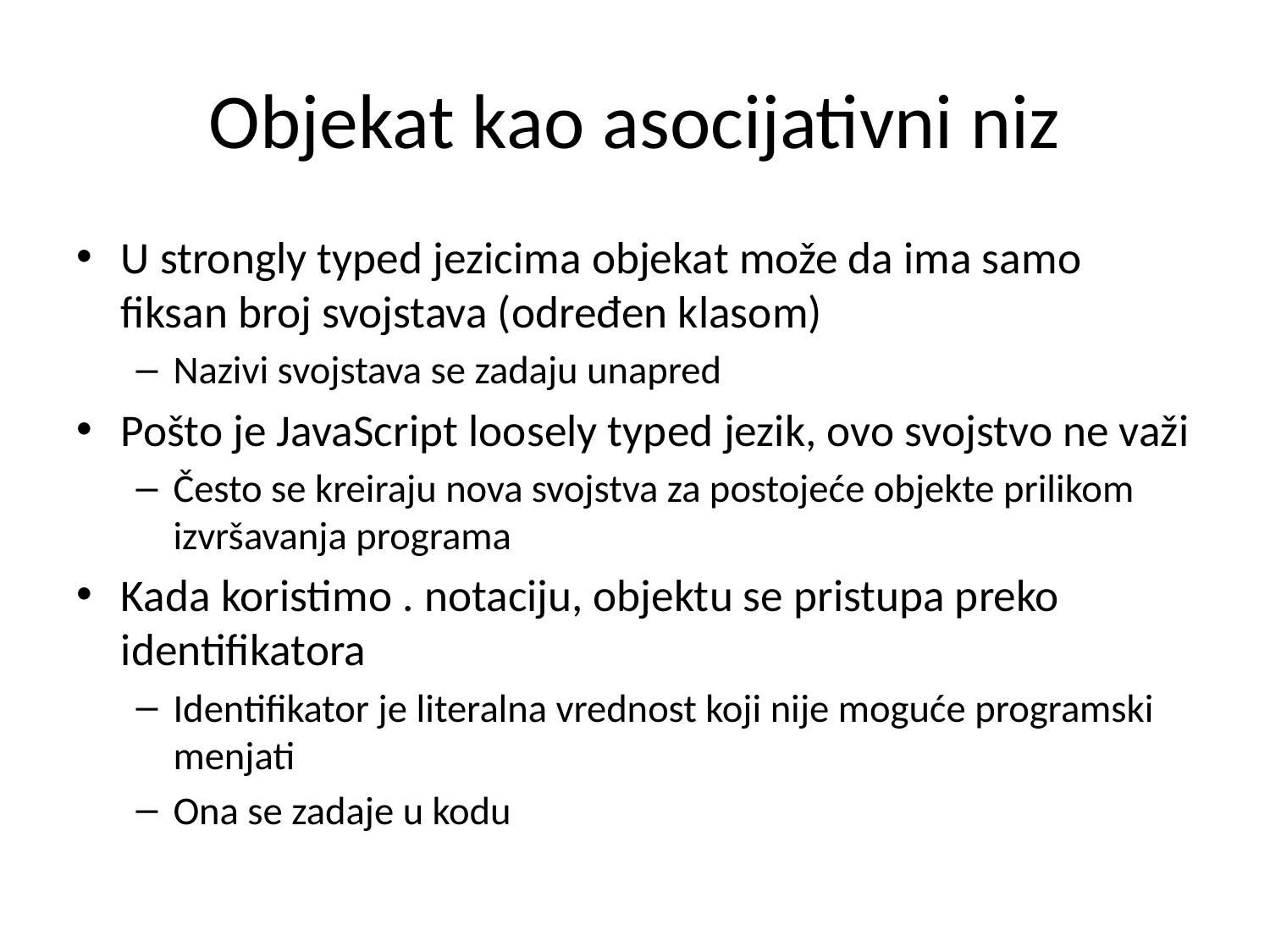

# Objekat kao asocijativni niz
U strongly typed jezicima objekat može da ima samo fiksan broj svojstava (određen klasom)
Nazivi svojstava se zadaju unapred
Pošto je JavaScript loosely typed jezik, ovo svojstvo ne važi
Često se kreiraju nova svojstva za postojeće objekte prilikom izvršavanja programa
Kada koristimo . notaciju, objektu se pristupa preko identifikatora
Identifikator je literalna vrednost koji nije moguće programski menjati
Ona se zadaje u kodu